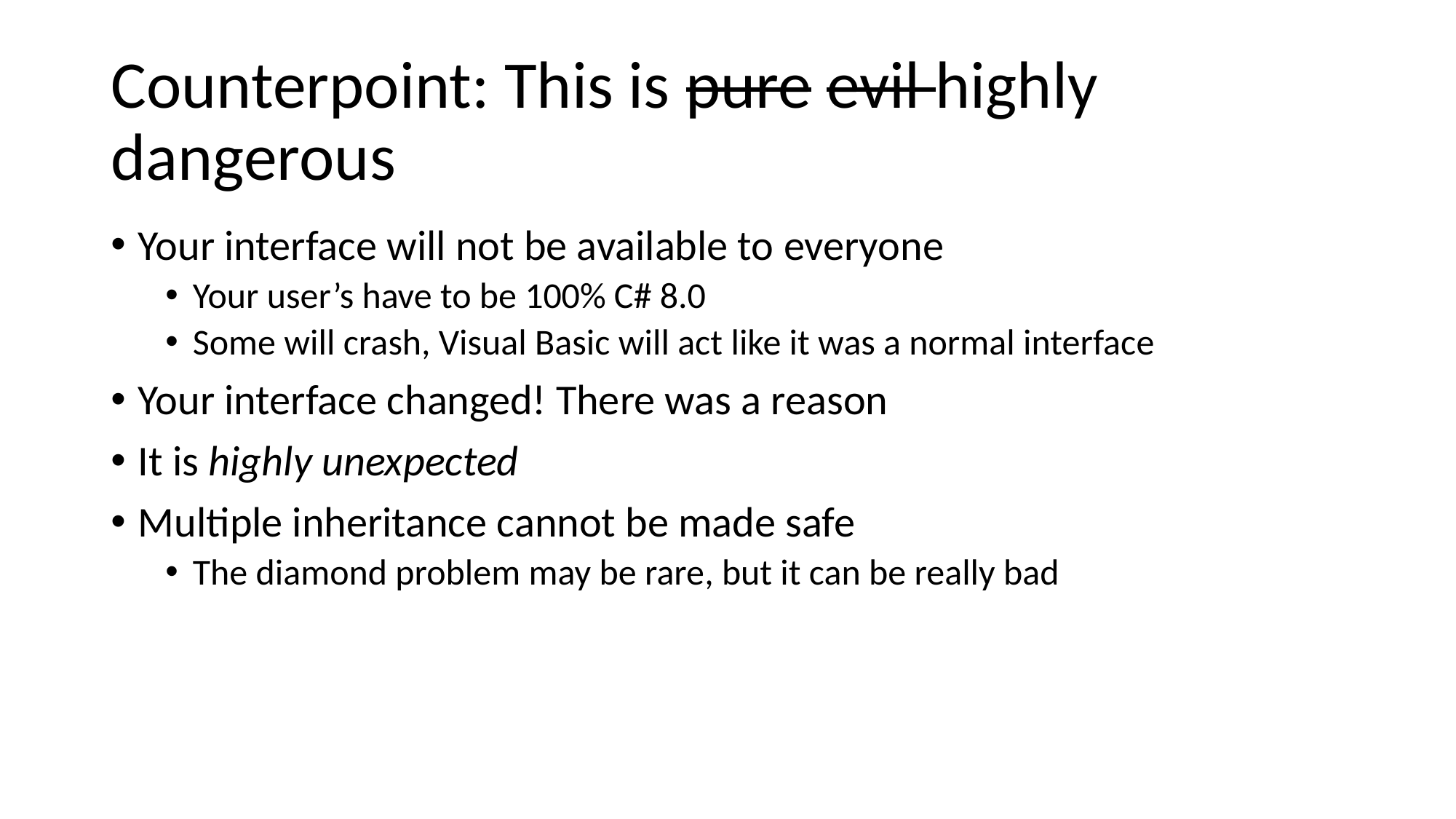

# Counterpoint: This is pure evil highly dangerous
Your interface will not be available to everyone
Your user’s have to be 100% C# 8.0
Some will crash, Visual Basic will act like it was a normal interface
Your interface changed! There was a reason
It is highly unexpected
Multiple inheritance cannot be made safe
The diamond problem may be rare, but it can be really bad